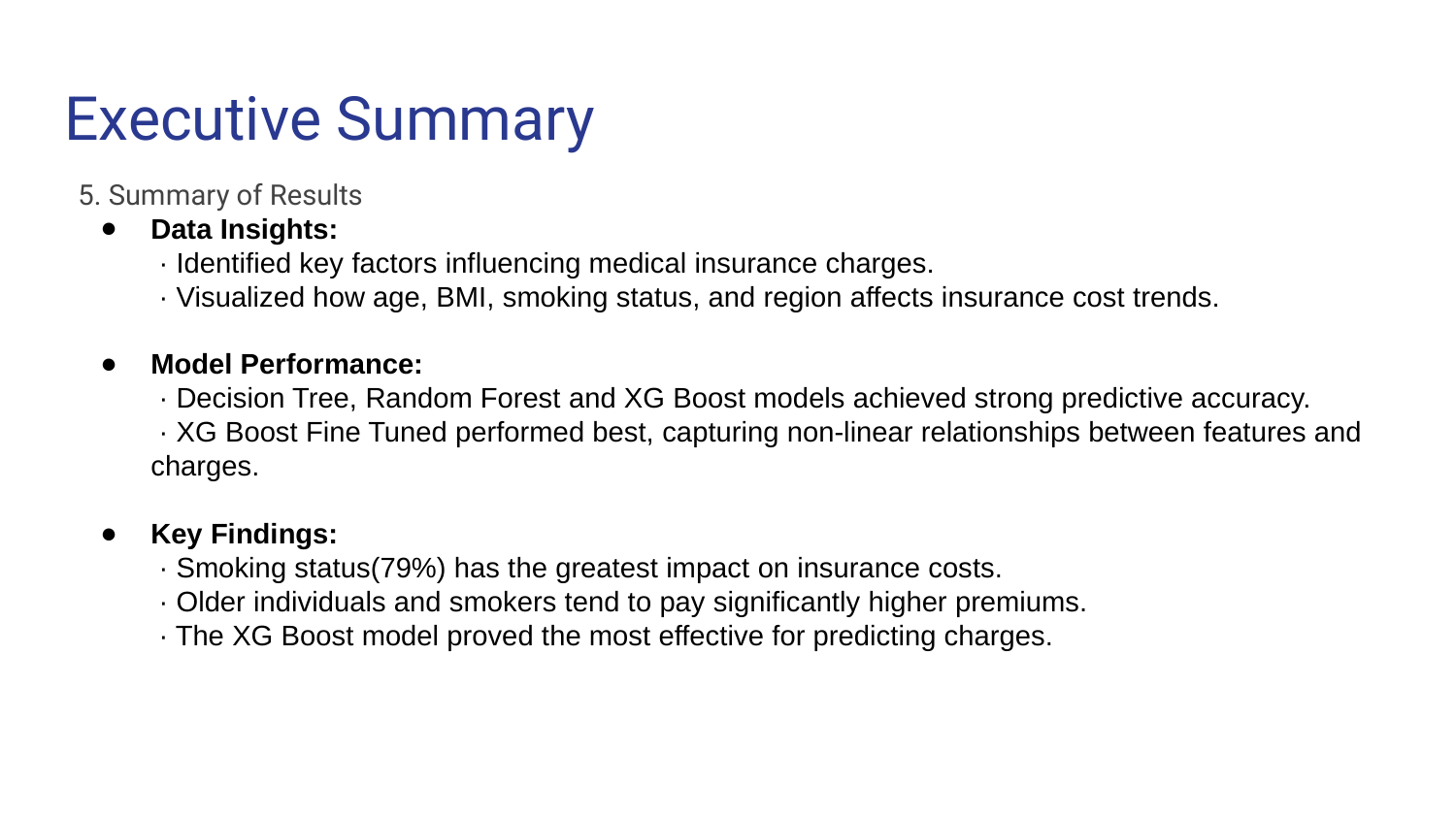

# Executive Summary
5. Summary of Results
Data Insights:
 · Identified key factors influencing medical insurance charges.
 · Visualized how age, BMI, smoking status, and region affects insurance cost trends.
Model Performance:
 · Decision Tree, Random Forest and XG Boost models achieved strong predictive accuracy.
 · XG Boost Fine Tuned performed best, capturing non-linear relationships between features and charges.
Key Findings:
 · Smoking status(79%) has the greatest impact on insurance costs.
 · Older individuals and smokers tend to pay significantly higher premiums.
 · The XG Boost model proved the most effective for predicting charges.